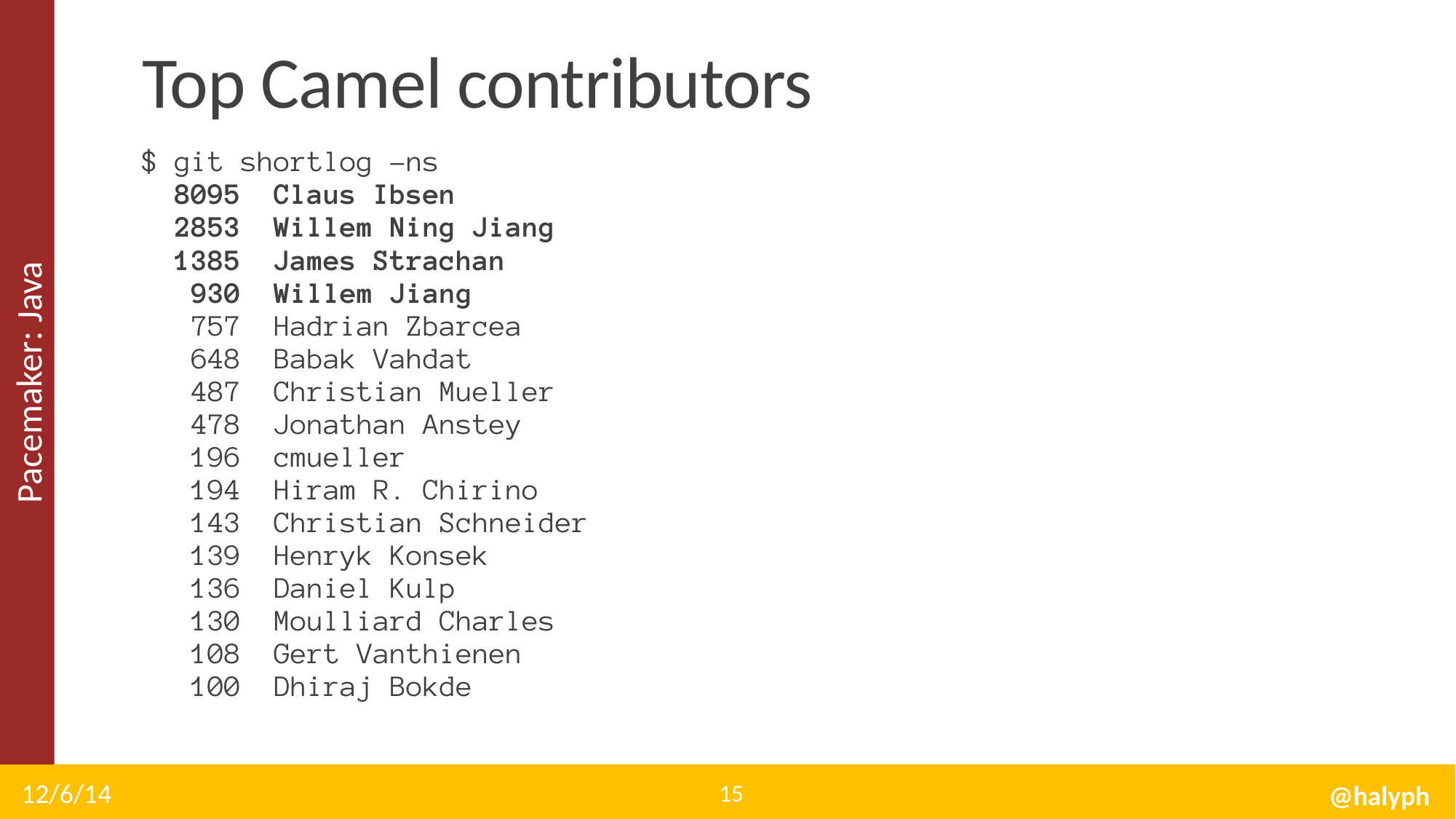

# Top Camel contributors
$ git shortlog -ns
  8095  Claus Ibsen
  2853  Willem Ning Jiang
  1385  James Strachan
   930  Willem Jiang
   757  Hadrian Zbarcea
   648  Babak Vahdat
   487  Christian Mueller
   478  Jonathan Anstey
   196  cmueller
   194  Hiram R. Chirino
   143  Christian Schneider
   139  Henryk Konsek
   136  Daniel Kulp
   130  Moulliard Charles
   108  Gert Vanthienen
   100  Dhiraj Bokde
12/6/14
15
@halyph